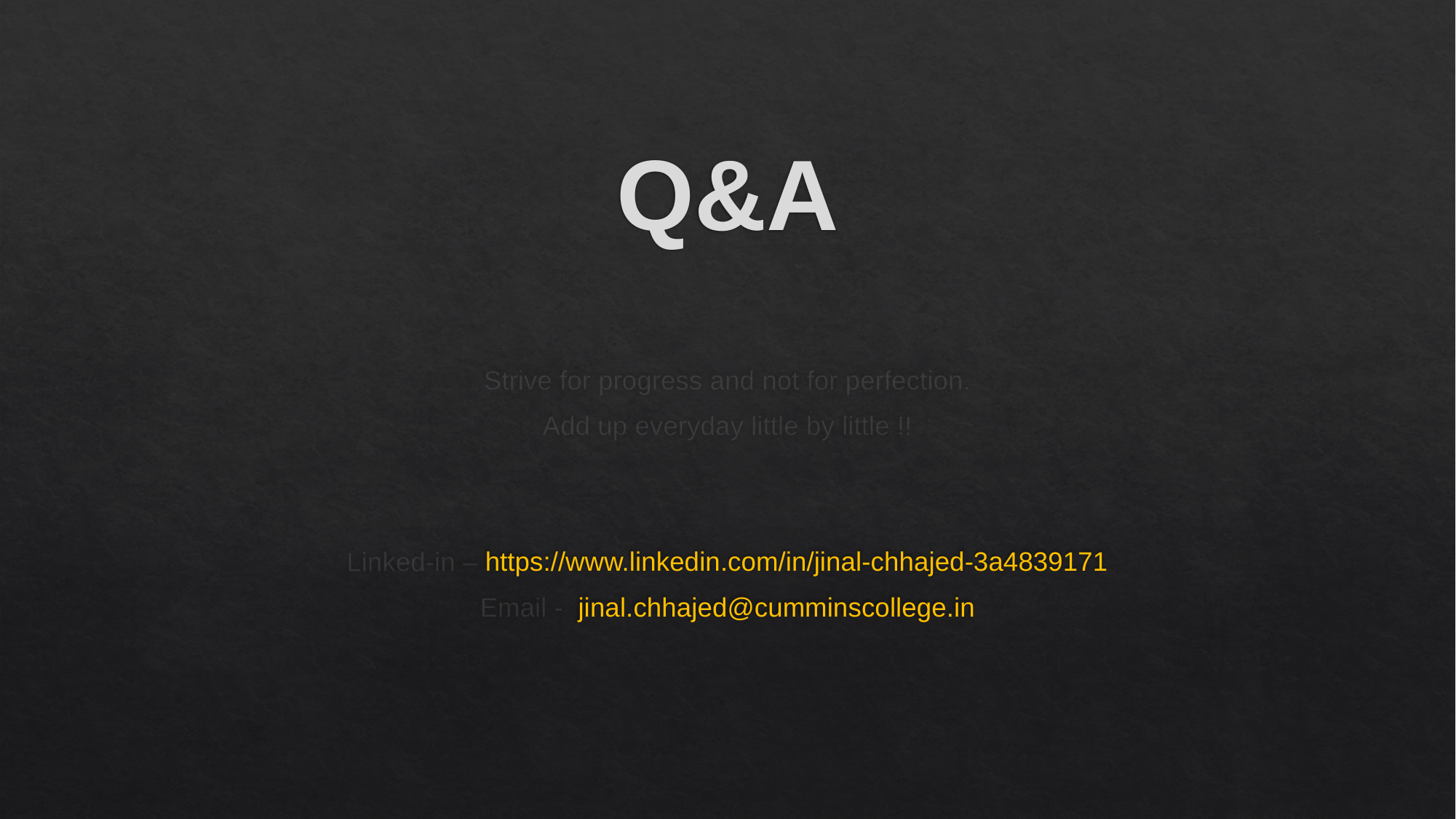

# Q&A

Strive for progress and not for perfection.
Add up everyday little by little !!

Linked-in – https://www.linkedin.com/in/jinal-chhajed-3a4839171
Email -  jinal.chhajed@cumminscollege.in